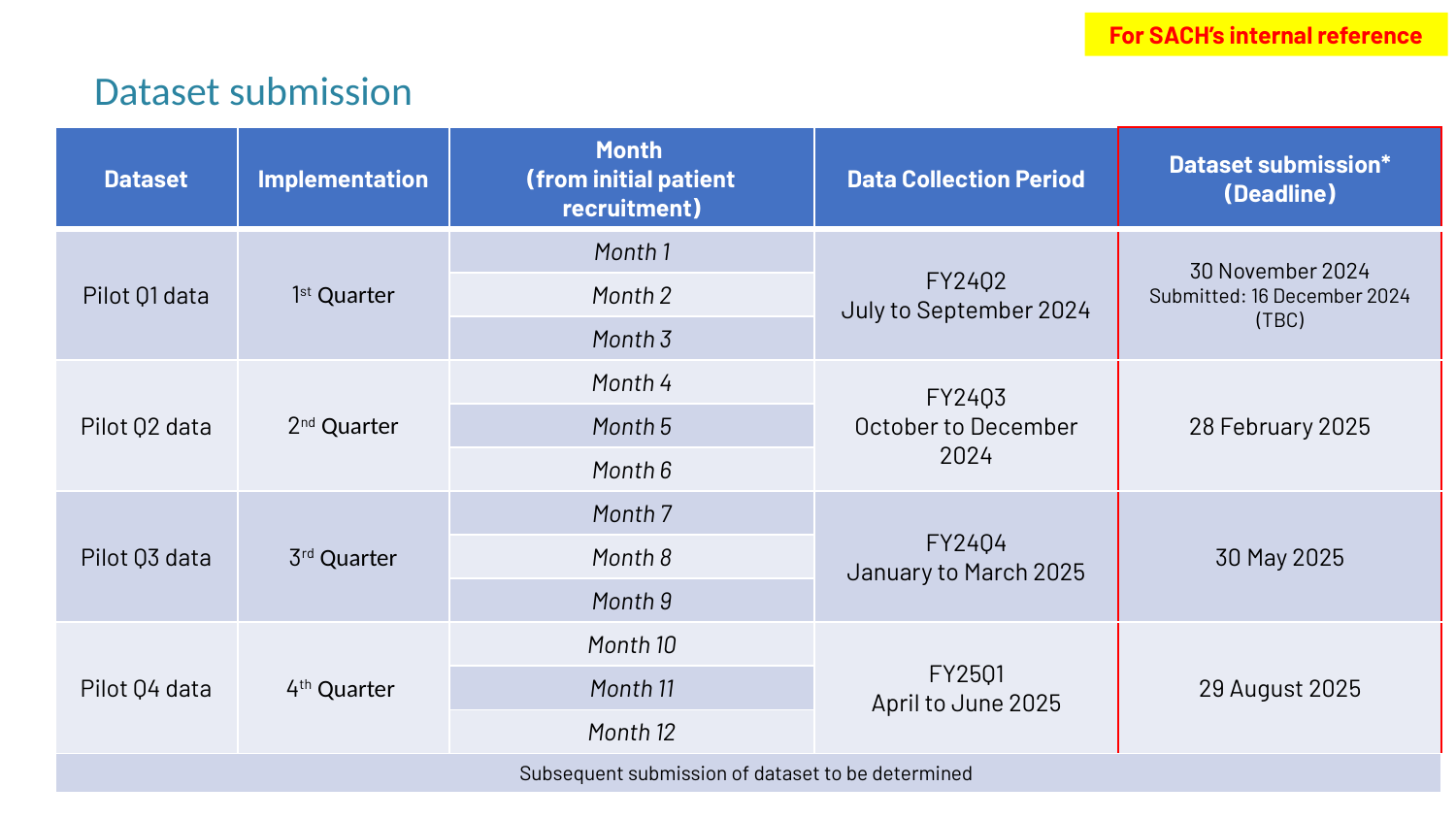

For SACH’s internal reference
# Dataset submission
| Dataset | Implementation | Month (from initial patient recruitment) | Data Collection Period | Dataset submission\* (Deadline) |
| --- | --- | --- | --- | --- |
| Pilot Q1 data | 1st Quarter | Month 1 | FY24Q2 July to September 2024 | 30 November 2024 Submitted: 16 December 2024 (TBC) |
|  |  | Month 2 |  |  |
|  |  | Month 3 |  |  |
| Pilot Q2 data | 2nd Quarter | Month 4 | FY24Q3 October to December 2024 | 28 February 2025 |
|  |  | Month 5 |  |  |
|  |  | Month 6 |  |  |
| Pilot Q3 data | 3rd Quarter | Month 7 | FY24Q4 January to March 2025 | 30 May 2025 |
|  |  | Month 8 |  |  |
|  |  | Month 9 |  |  |
| Pilot Q4 data | 4th Quarter | Month 10 | FY25Q1 April to June 2025 | 29 August 2025 |
|  |  | Month 11 |  |  |
|  |  | Month 12 |  |  |
| Subsequent submission of dataset to be determined |  |  |  |  |